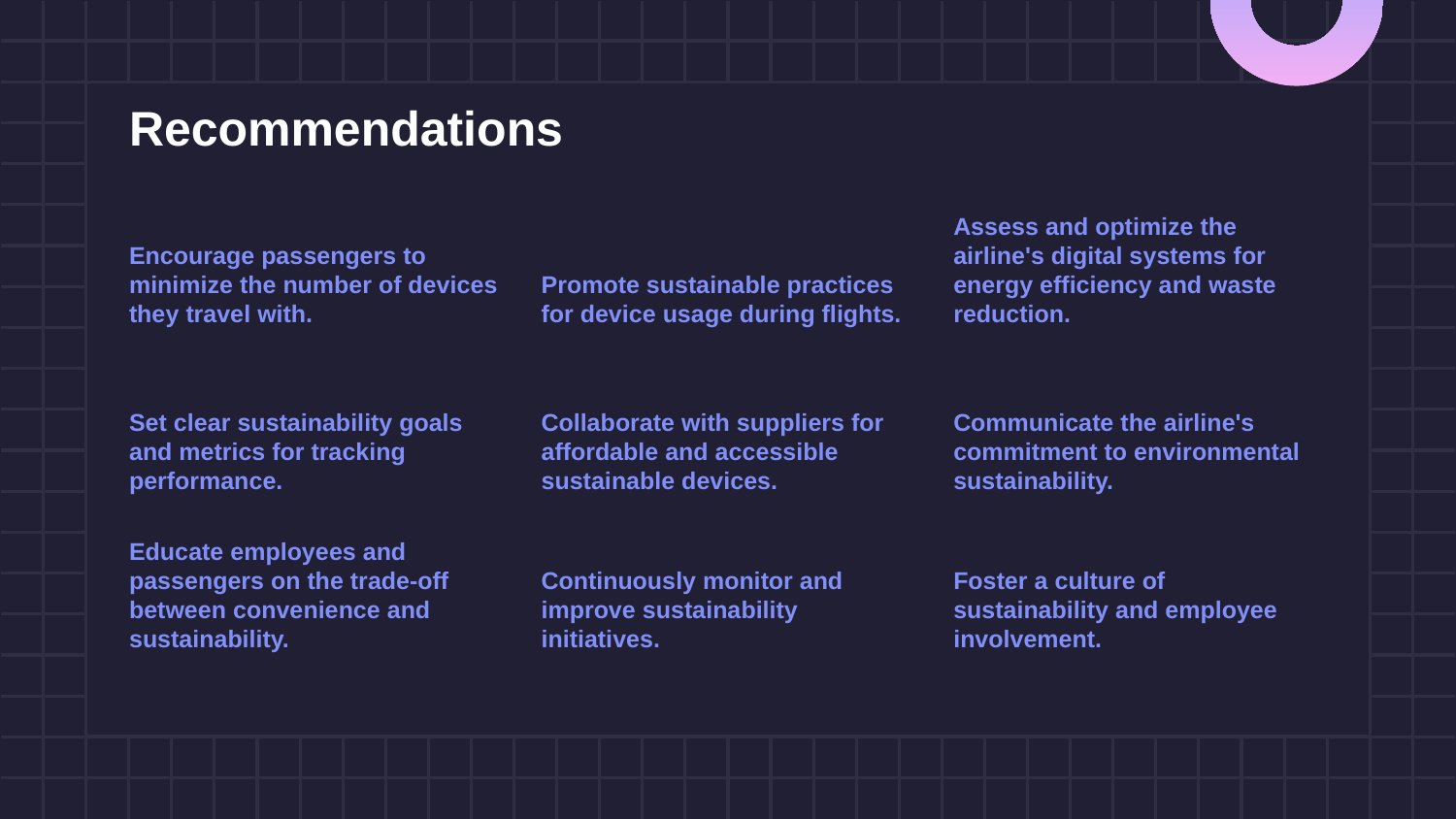

# Recommendations
Encourage passengers to minimize the number of devices they travel with.
Promote sustainable practices for device usage during flights.
Assess and optimize the airline's digital systems for energy efficiency and waste reduction.
Set clear sustainability goals and metrics for tracking performance.
Collaborate with suppliers for affordable and accessible sustainable devices.
Communicate the airline's commitment to environmental sustainability.
Educate employees and passengers on the trade-off between convenience and sustainability.
Continuously monitor and improve sustainability initiatives.
Foster a culture of sustainability and employee involvement.